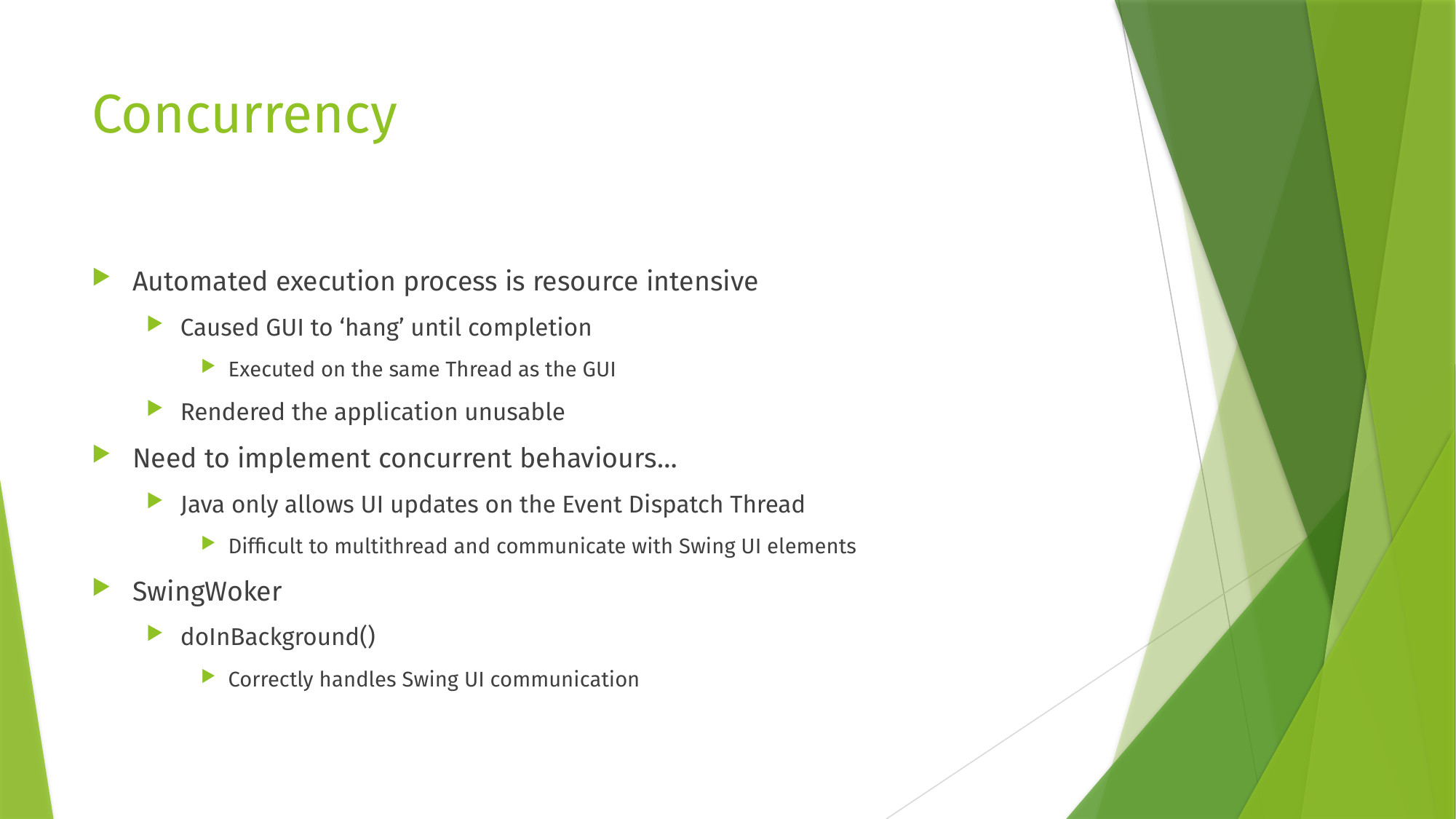

# Concurrency
Automated execution process is resource intensive
Caused GUI to ‘hang’ until completion
Executed on the same Thread as the GUI
Rendered the application unusable
Need to implement concurrent behaviours…
Java only allows UI updates on the Event Dispatch Thread
Difficult to multithread and communicate with Swing UI elements
SwingWoker
doInBackground()
Correctly handles Swing UI communication